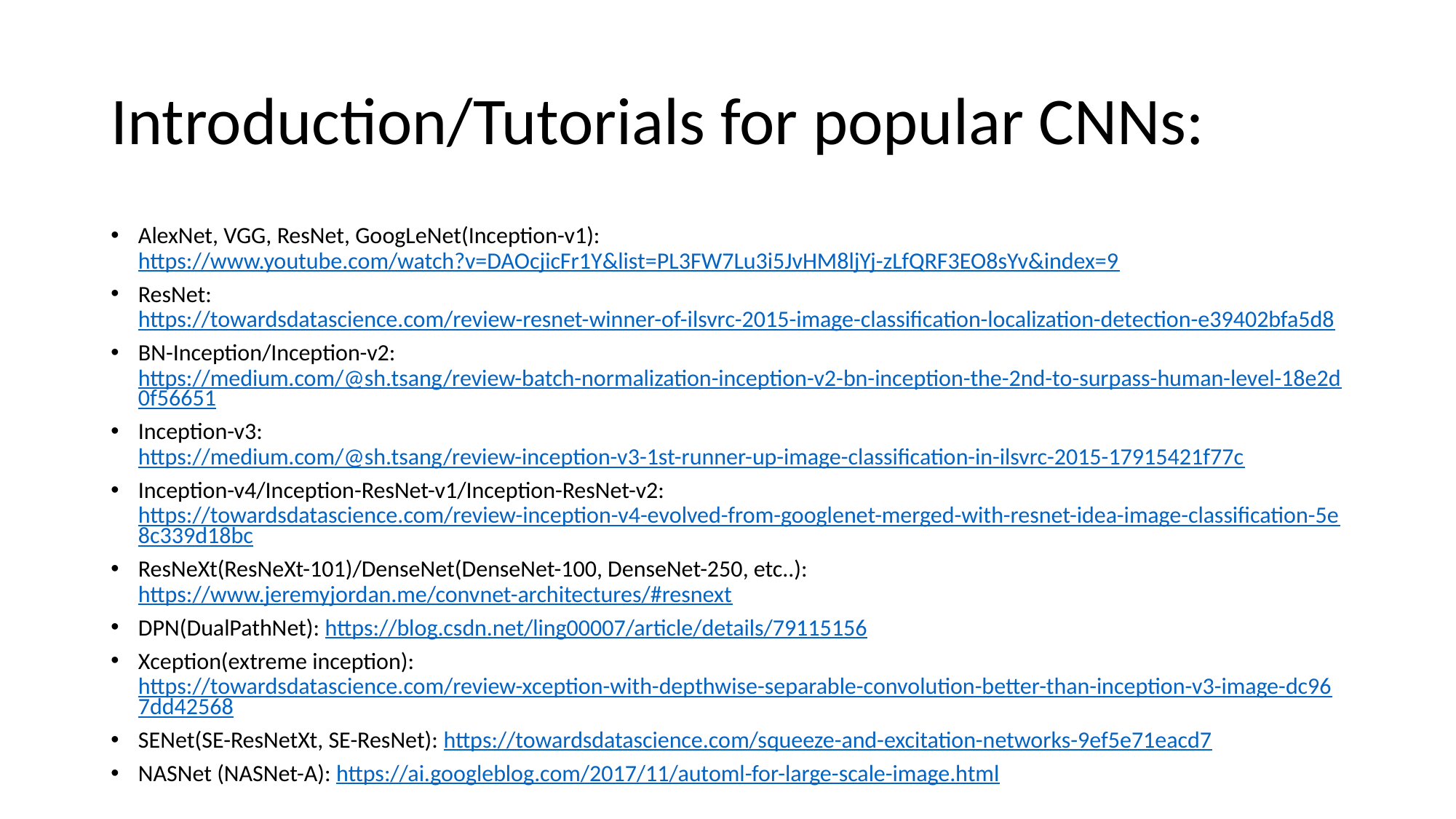

# Introduction/Tutorials for popular CNNs:
AlexNet, VGG, ResNet, GoogLeNet(Inception-v1): https://www.youtube.com/watch?v=DAOcjicFr1Y&list=PL3FW7Lu3i5JvHM8ljYj-zLfQRF3EO8sYv&index=9
ResNet: https://towardsdatascience.com/review-resnet-winner-of-ilsvrc-2015-image-classification-localization-detection-e39402bfa5d8
BN-Inception/Inception-v2: https://medium.com/@sh.tsang/review-batch-normalization-inception-v2-bn-inception-the-2nd-to-surpass-human-level-18e2d0f56651
Inception-v3: https://medium.com/@sh.tsang/review-inception-v3-1st-runner-up-image-classification-in-ilsvrc-2015-17915421f77c
Inception-v4/Inception-ResNet-v1/Inception-ResNet-v2: https://towardsdatascience.com/review-inception-v4-evolved-from-googlenet-merged-with-resnet-idea-image-classification-5e8c339d18bc
ResNeXt(ResNeXt-101)/DenseNet(DenseNet-100, DenseNet-250, etc..): https://www.jeremyjordan.me/convnet-architectures/#resnext
DPN(DualPathNet): https://blog.csdn.net/ling00007/article/details/79115156
Xception(extreme inception): https://towardsdatascience.com/review-xception-with-depthwise-separable-convolution-better-than-inception-v3-image-dc967dd42568
SENet(SE-ResNetXt, SE-ResNet): https://towardsdatascience.com/squeeze-and-excitation-networks-9ef5e71eacd7
NASNet (NASNet-A): https://ai.googleblog.com/2017/11/automl-for-large-scale-image.html